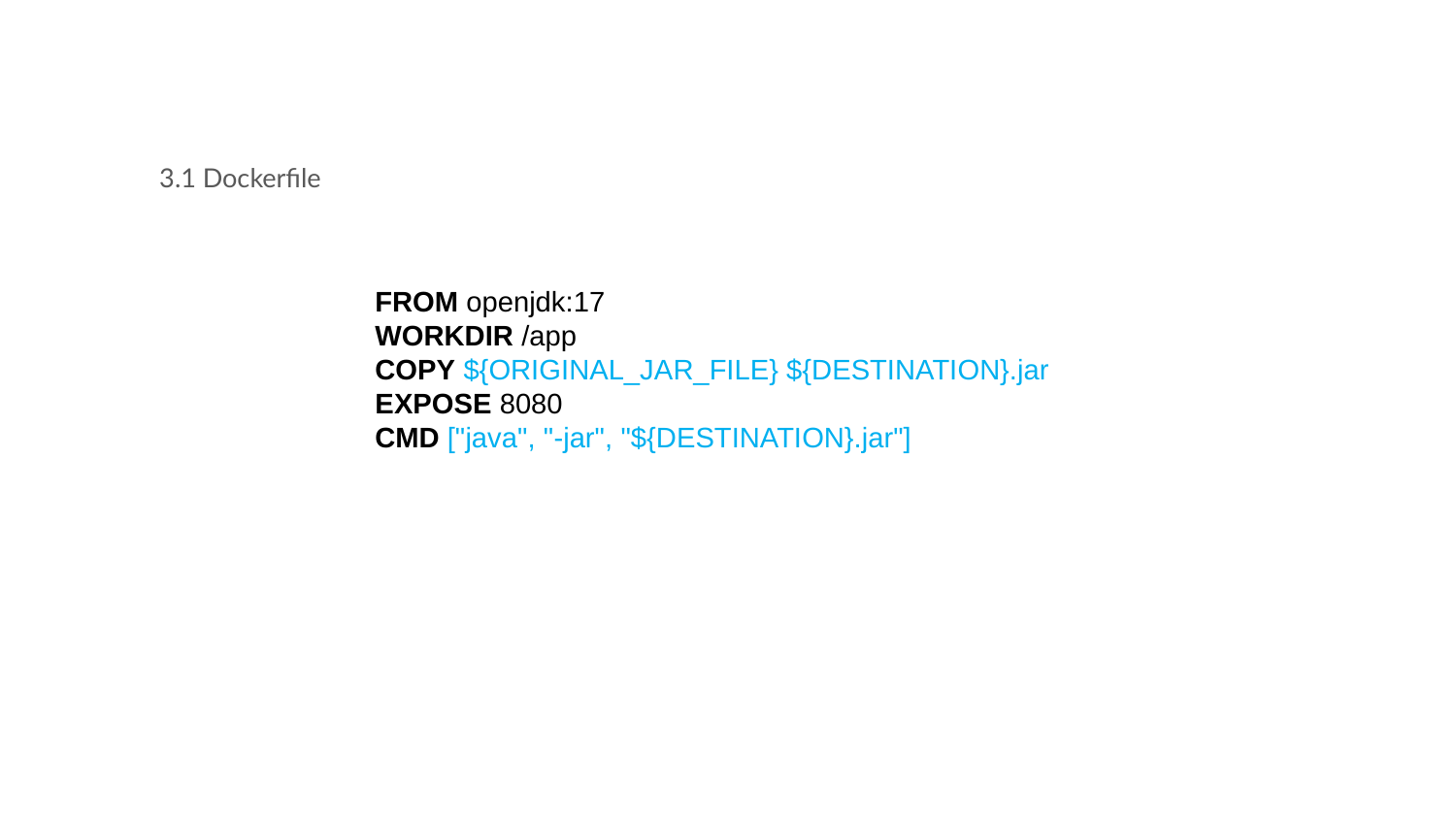

3.1 Dockerfile
FROM openjdk:17
WORKDIR /app
COPY ${ORIGINAL_JAR_FILE} ${DESTINATION}.jar
EXPOSE 8080
CMD ["java", "-jar", "${DESTINATION}.jar"]